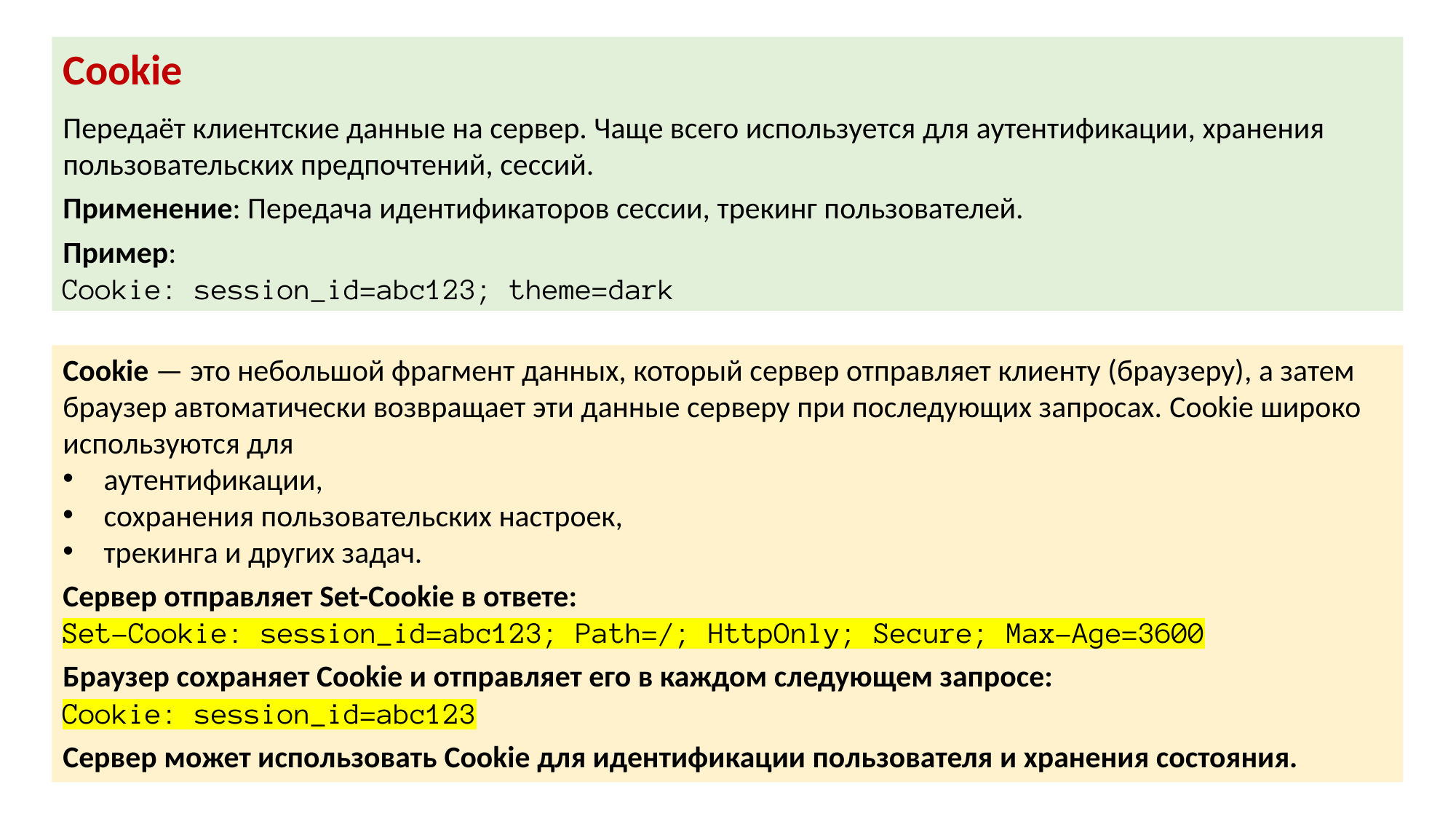

Cookie
Передаёт клиентские данные на сервер. Чаще всего используется для аутентификации, хранения пользовательских предпочтений, сессий.
Применение: Передача идентификаторов сессии, трекинг пользователей.
Пример:
Cookie: session_id=abc123; theme=dark
Cookie — это небольшой фрагмент данных, который сервер отправляет клиенту (браузеру), а затем браузер автоматически возвращает эти данные серверу при последующих запросах. Cookie широко используются для
аутентификации,
сохранения пользовательских настроек,
трекинга и других задач.
Сервер отправляет Set-Cookie в ответе:
Set-Cookie: session_id=abc123; Path=/; HttpOnly; Secure; Max-Age=3600
Браузер сохраняет Cookie и отправляет его в каждом следующем запросе:
Cookie: session_id=abc123
Сервер может использовать Cookie для идентификации пользователя и хранения состояния.